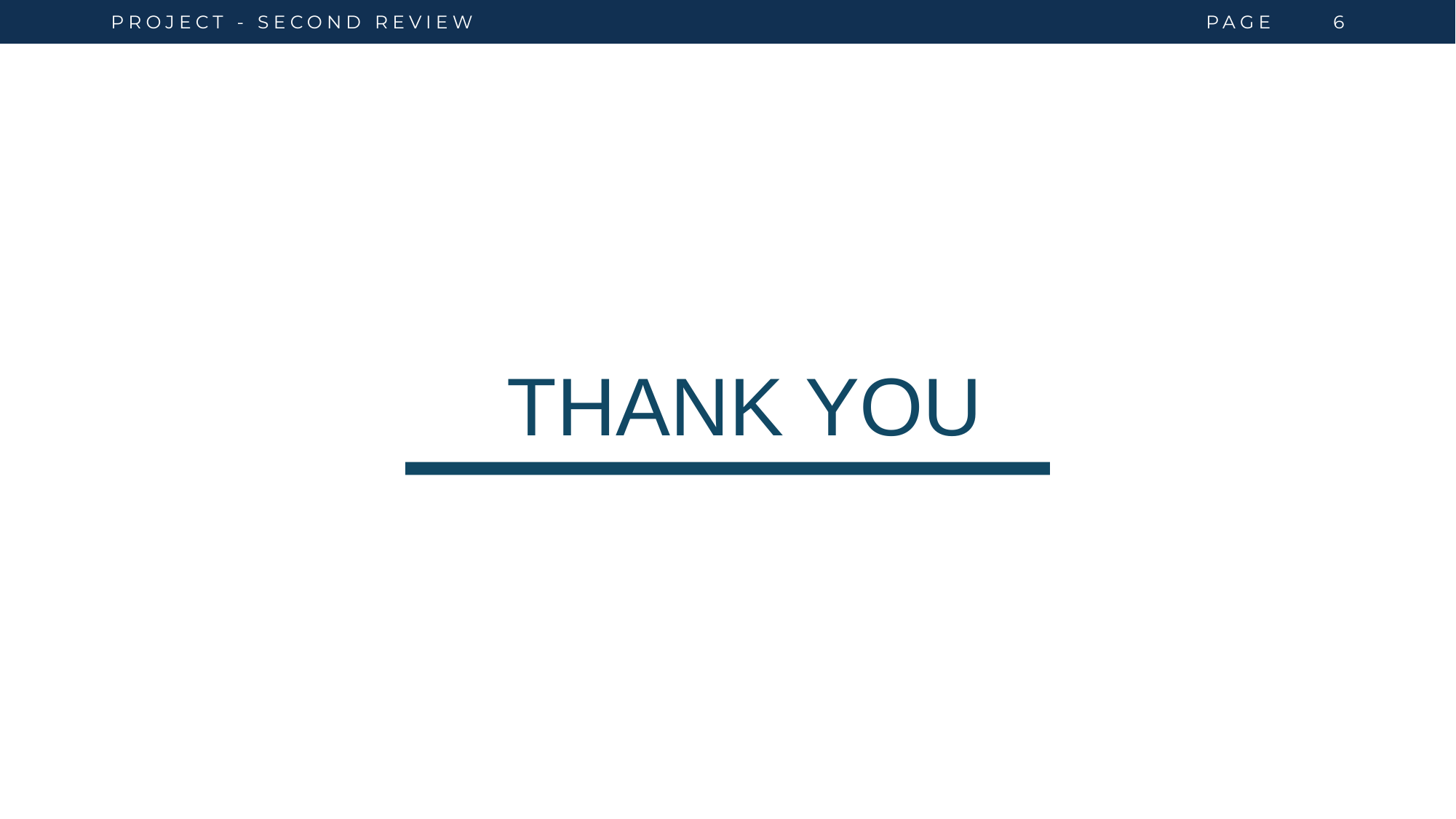

PROJECT - SECOND REVIEW
6
# THANK YOU